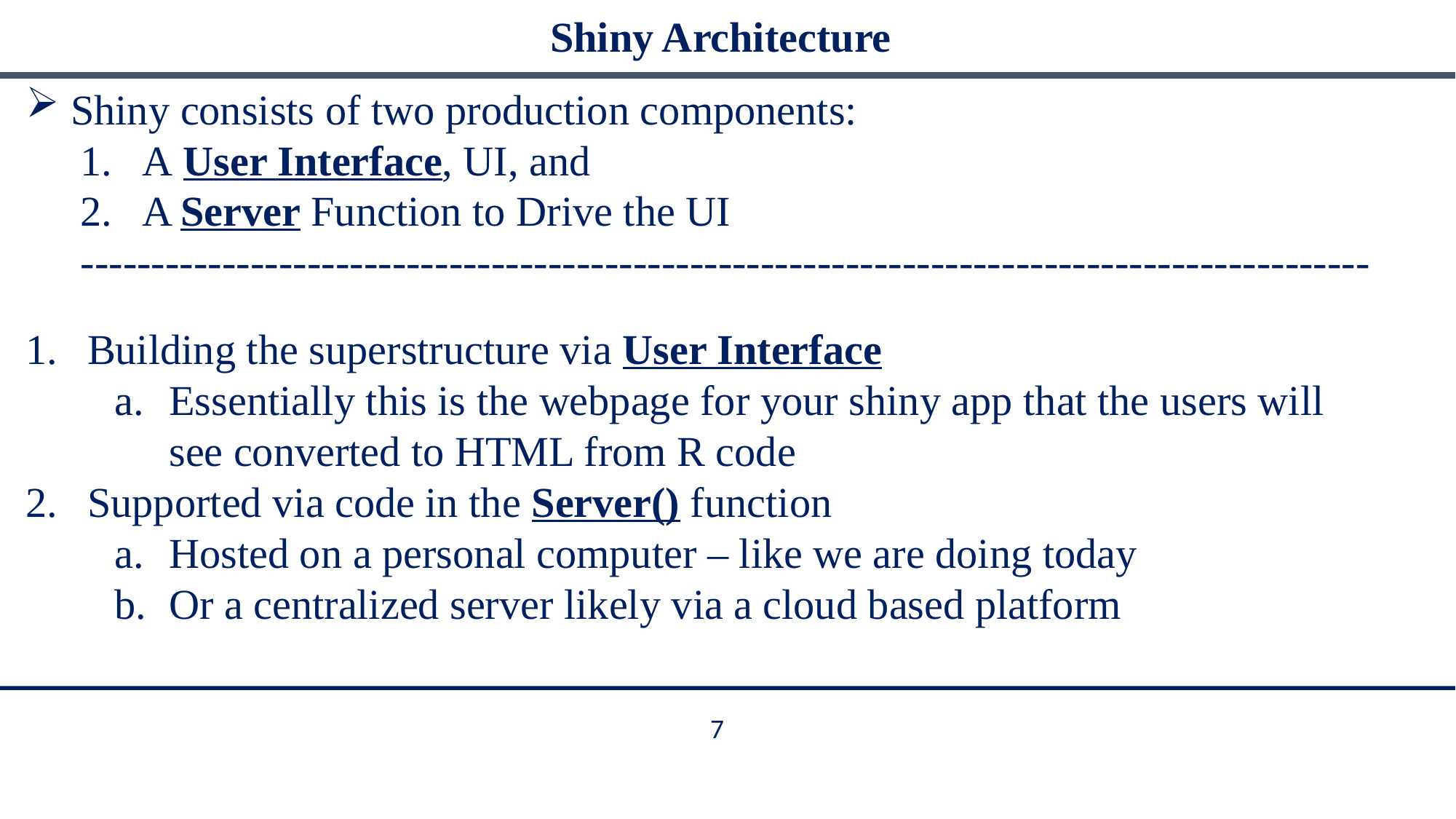

# Shiny Architecture
 Shiny consists of two production components:
A User Interface, UI, and
A Server Function to Drive the UI
-------------------------------------------------------------------------------------------

Building the superstructure via User Interface
Essentially this is the webpage for your shiny app that the users will see converted to HTML from R code
Supported via code in the Server() function
Hosted on a personal computer – like we are doing today
Or a centralized server likely via a cloud based platform